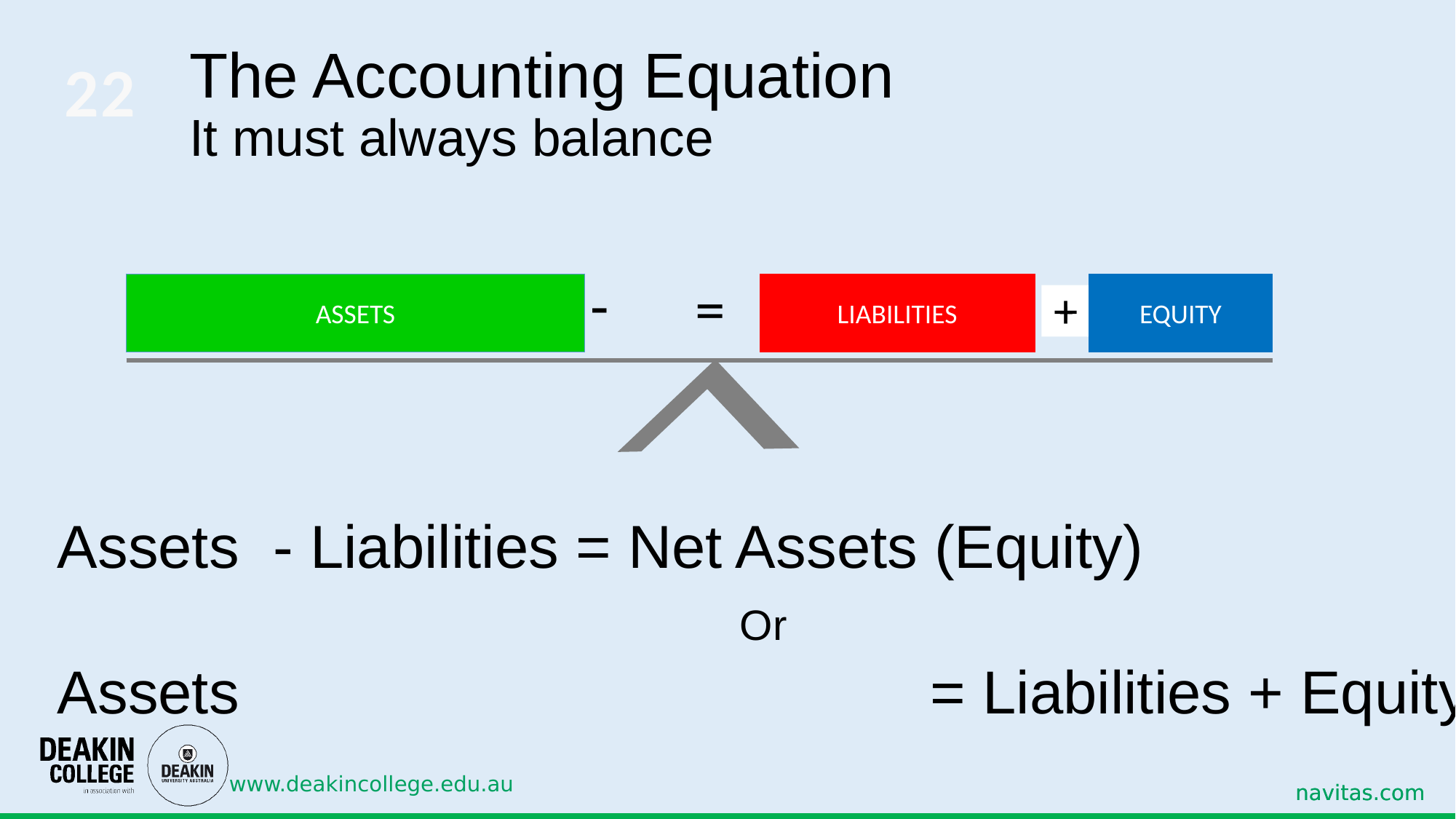

# The Accounting Equation It must always balance
22
-
=
ASSETS
LIABILITIES
+
EQUITY
+

Assets  - Liabilities = Net Assets (Equity)
Or
Assets 							= Liabilities + Equity